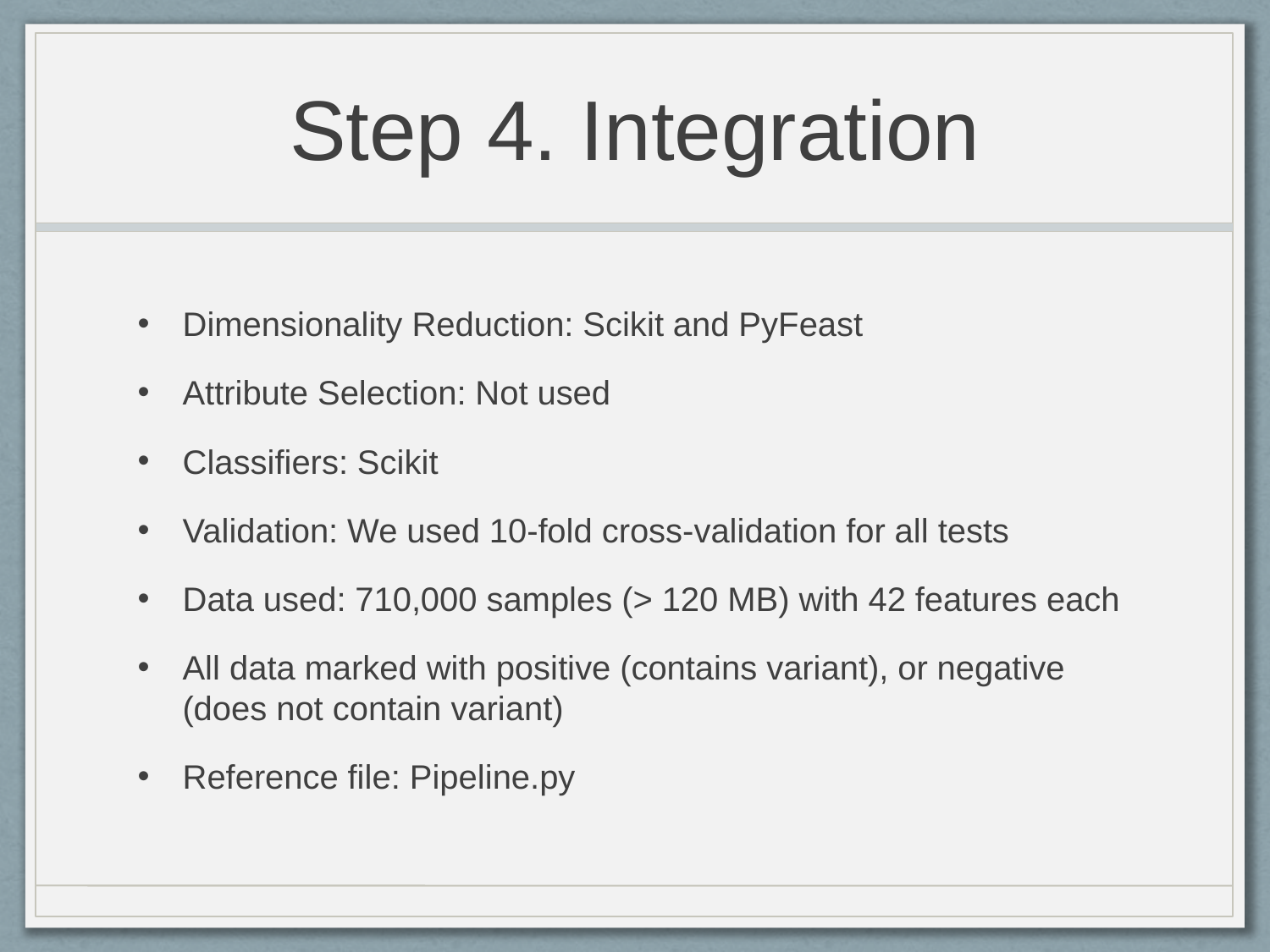

# Step 4. Integration
Dimensionality Reduction: Scikit and PyFeast
Attribute Selection: Not used
Classifiers: Scikit
Validation: We used 10-fold cross-validation for all tests
Data used: 710,000 samples (> 120 MB) with 42 features each
All data marked with positive (contains variant), or negative (does not contain variant)
Reference file: Pipeline.py